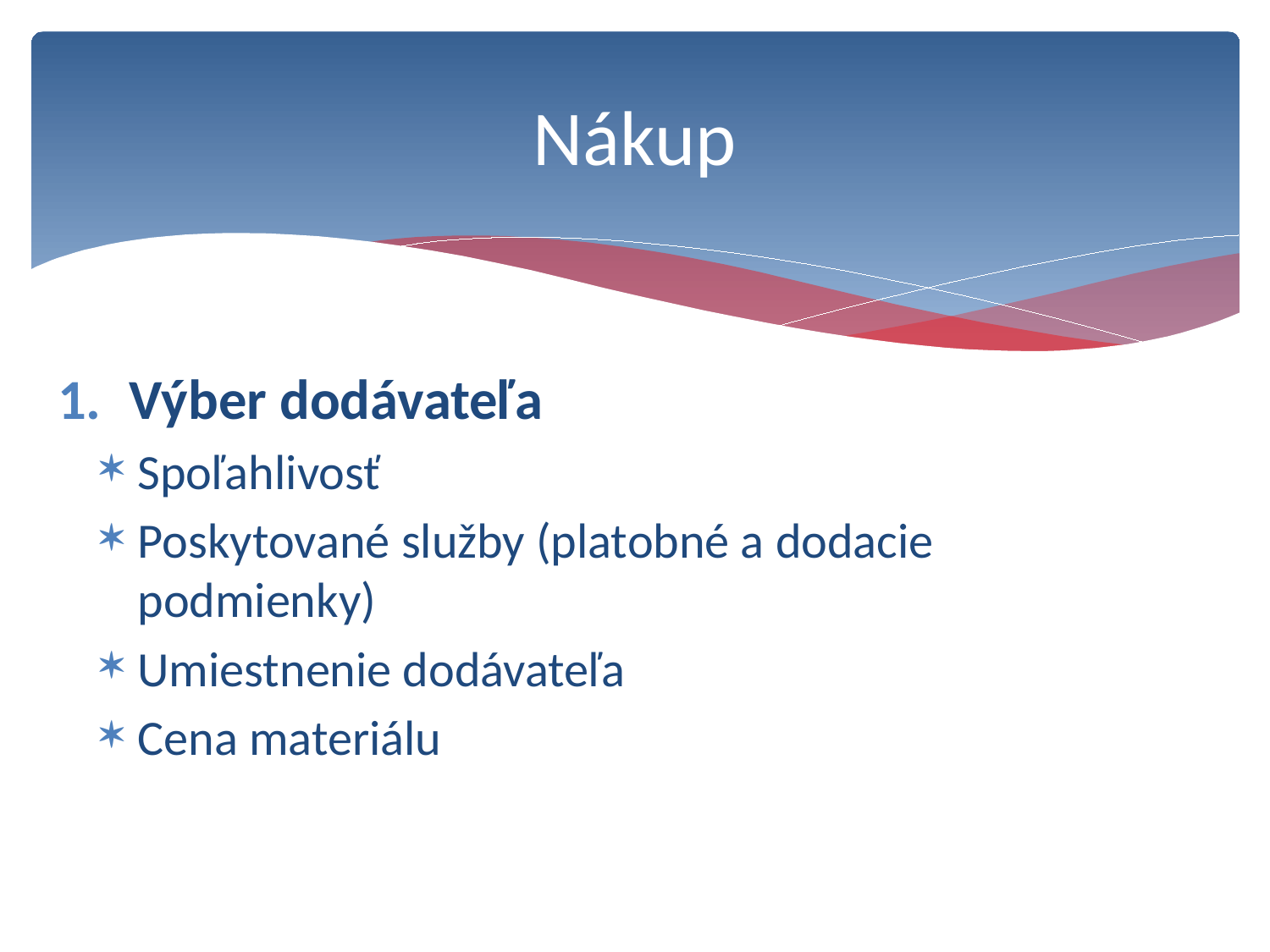

# Nákup
Výber dodávateľa
Spoľahlivosť
Poskytované služby (platobné a dodacie podmienky)
Umiestnenie dodávateľa
Cena materiálu